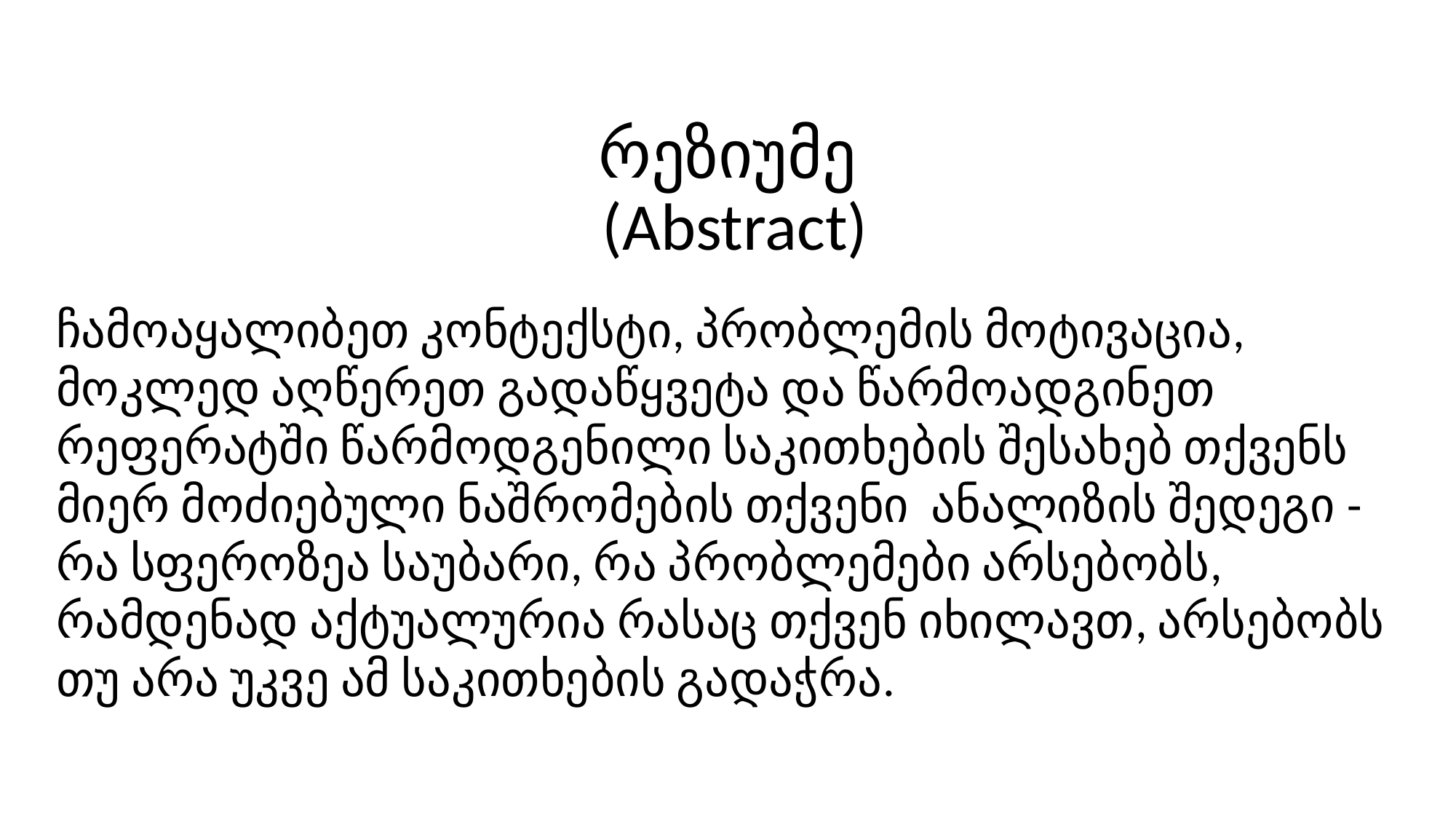

# რეზიუმე (Abstract)
ჩამოაყალიბეთ კონტექსტი, პრობლემის მოტივაცია, მოკლედ აღწერეთ გადაწყვეტა და წარმოადგინეთ რეფერატში წარმოდგენილი საკითხების შესახებ თქვენს მიერ მოძიებული ნაშრომების თქვენი  ანალიზის შედეგი - რა სფეროზეა საუბარი, რა პრობლემები არსებობს, რამდენად აქტუალურია რასაც თქვენ იხილავთ, არსებობს თუ არა უკვე ამ საკითხების გადაჭრა.